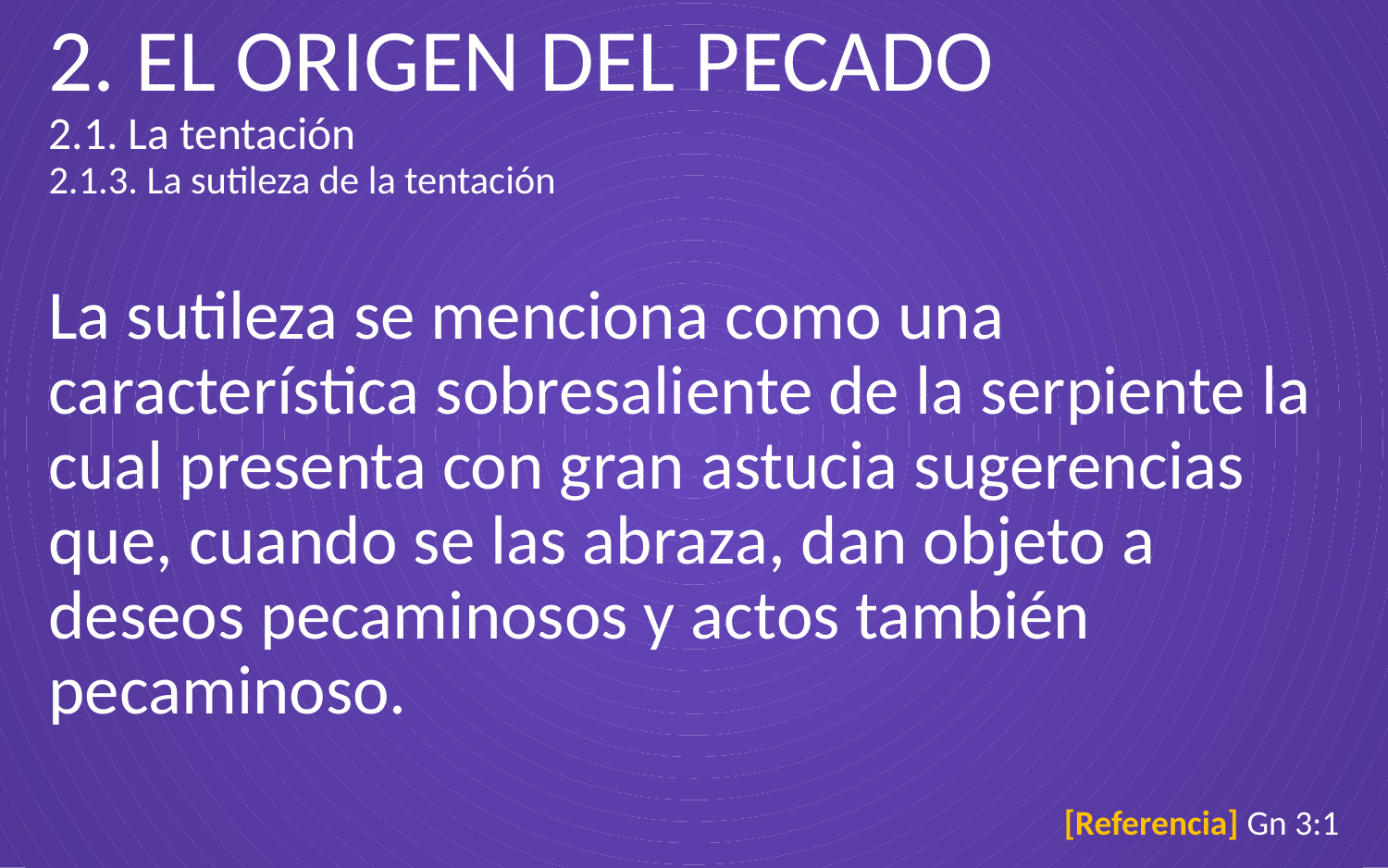

# 2. EL ORIGEN DEL PECADO 2.1. La tentación 2.1.3. La sutileza de la tentación
La sutileza se menciona como una característica sobresaliente de la serpiente la cual presenta con gran astucia sugerencias que, cuando se las abraza, dan objeto a deseos pecaminosos y actos también pecaminoso.
[Referencia] Gn 3:1